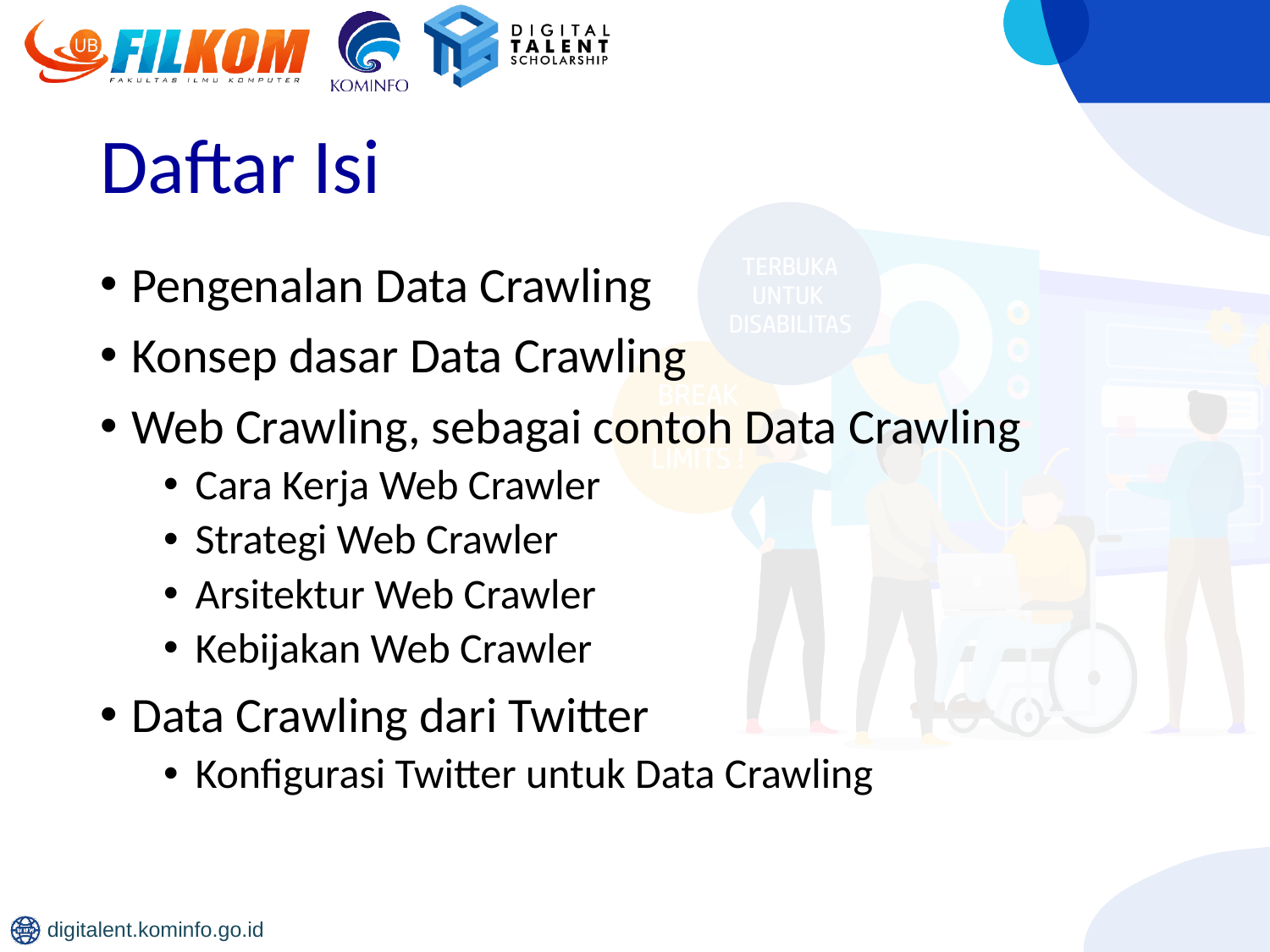

# Daftar Isi
Pengenalan Data Crawling
Konsep dasar Data Crawling
Web Crawling, sebagai contoh Data Crawling
Cara Kerja Web Crawler
Strategi Web Crawler
Arsitektur Web Crawler
Kebijakan Web Crawler
Data Crawling dari Twitter
Konfigurasi Twitter untuk Data Crawling